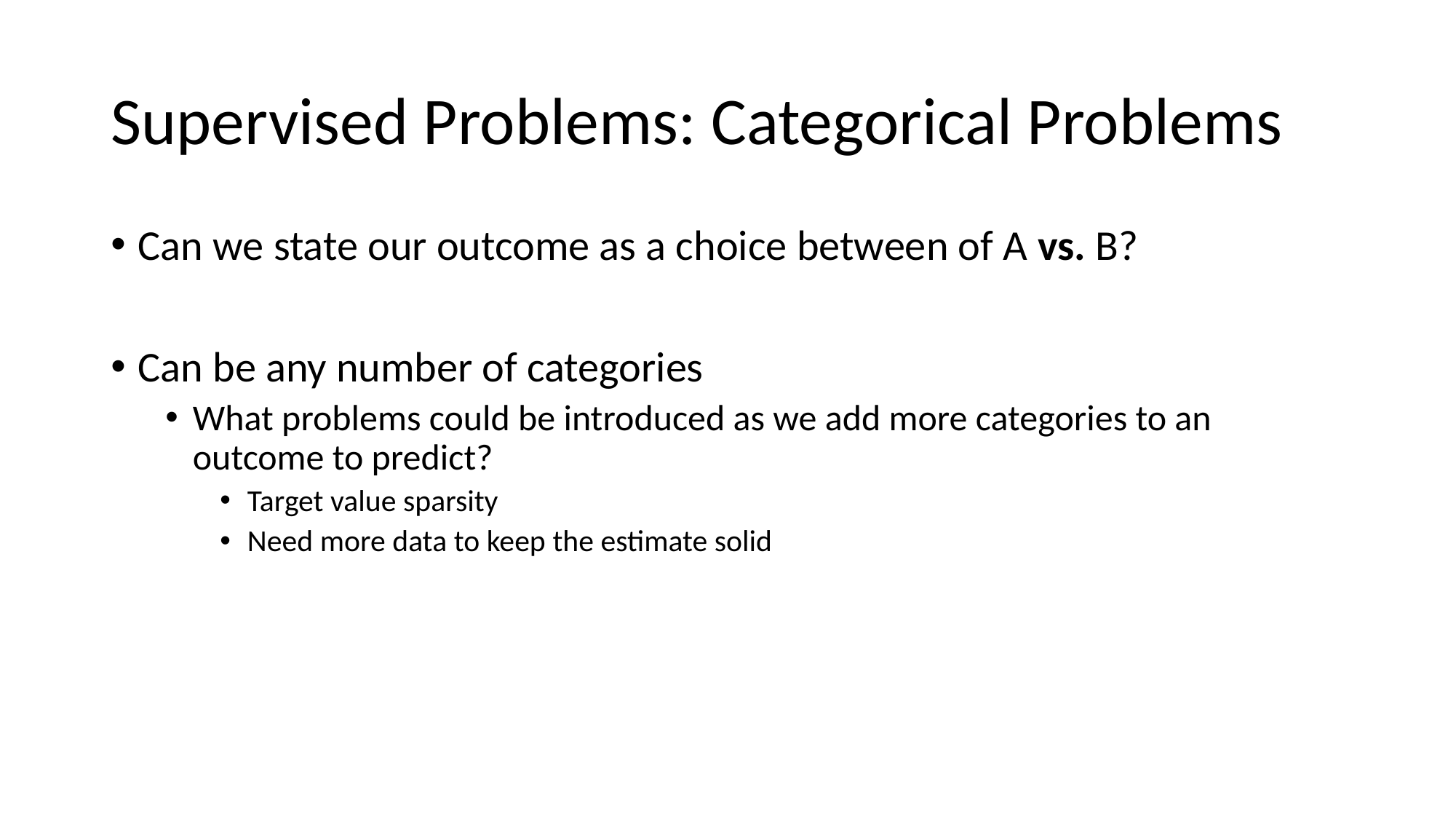

# Supervised Problems: Categorical Problems
Can we state our outcome as a choice between of A vs. B?

Can be any number of categories
What problems could be introduced as we add more categories to an outcome to predict?
Target value sparsity
Need more data to keep the estimate solid